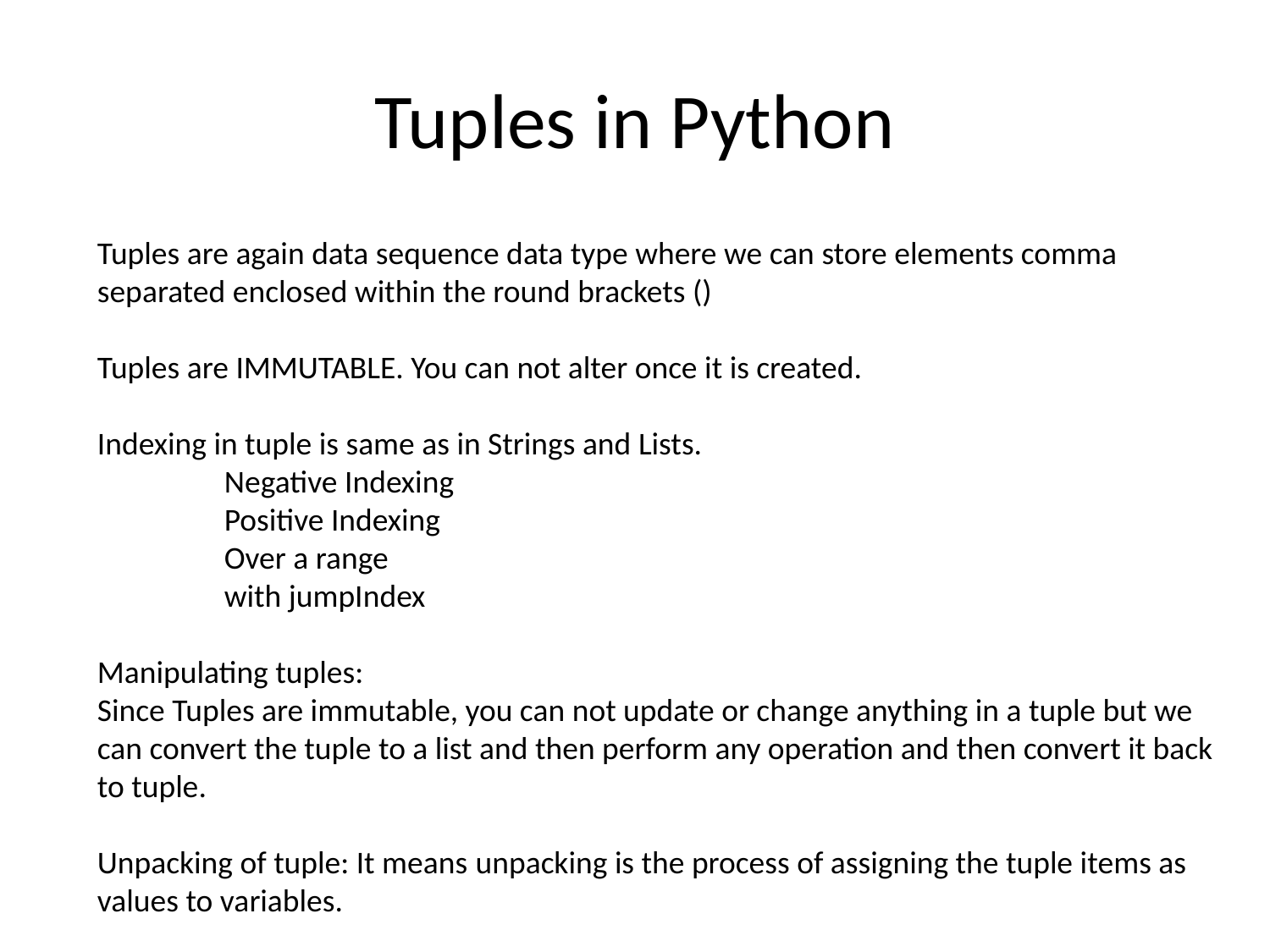

# Tuples in Python
Tuples are again data sequence data type where we can store elements comma separated enclosed within the round brackets ()

Tuples are IMMUTABLE. You can not alter once it is created.

Indexing in tuple is same as in Strings and Lists.
	Negative Indexing
	Positive Indexing
	Over a range
	with jumpIndex

Manipulating tuples:
Since Tuples are immutable, you can not update or change anything in a tuple but we can convert the tuple to a list and then perform any operation and then convert it back to tuple.

Unpacking of tuple: It means unpacking is the process of assigning the tuple items as values to variables.